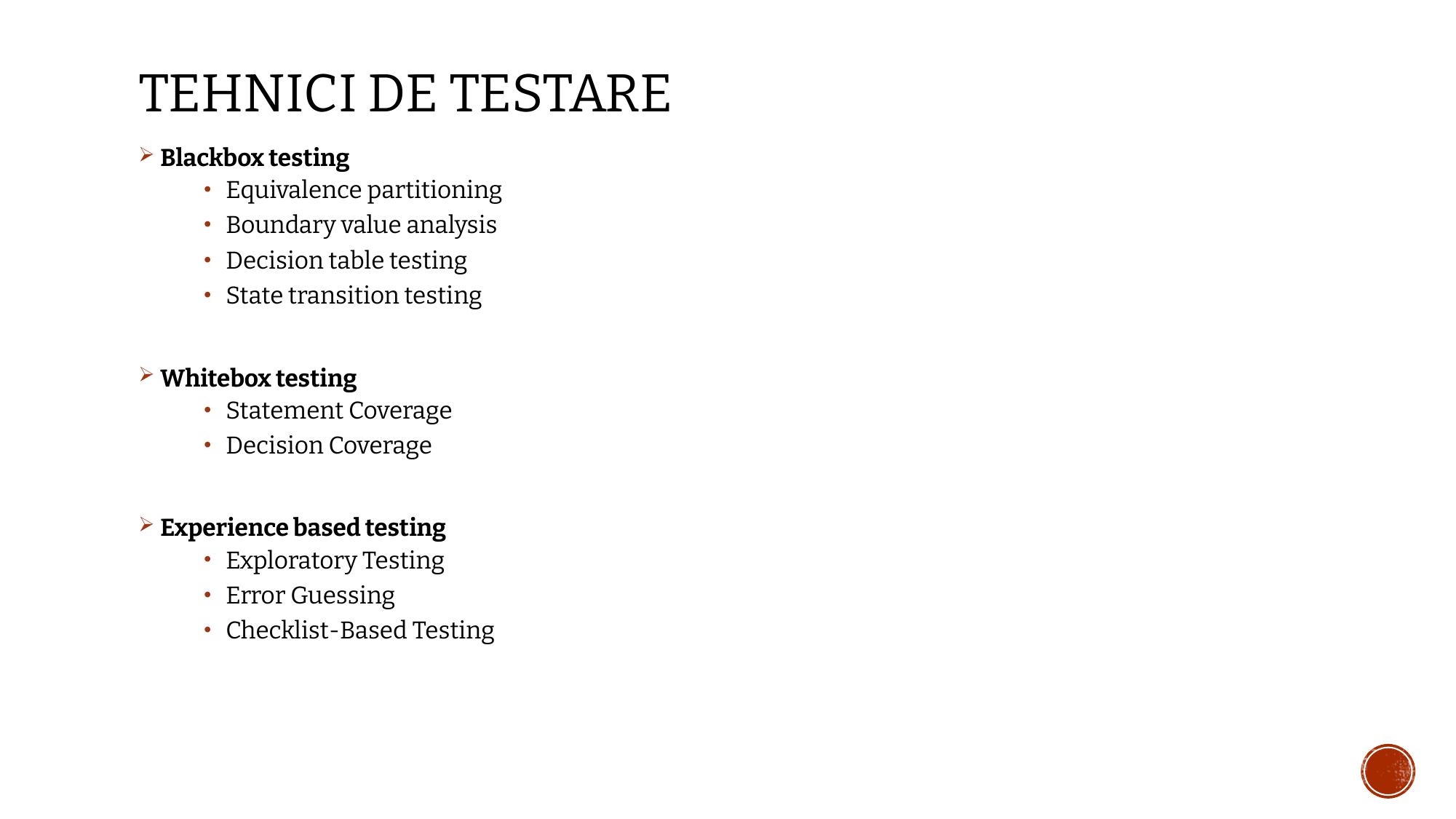

# Tehnici de testare
Blackbox testing
Equivalence partitioning
Boundary value analysis
Decision table testing
State transition testing

Whitebox testing
Statement Coverage
Decision Coverage

Experience based testing
Exploratory Testing
Error Guessing
Checklist-Based Testing